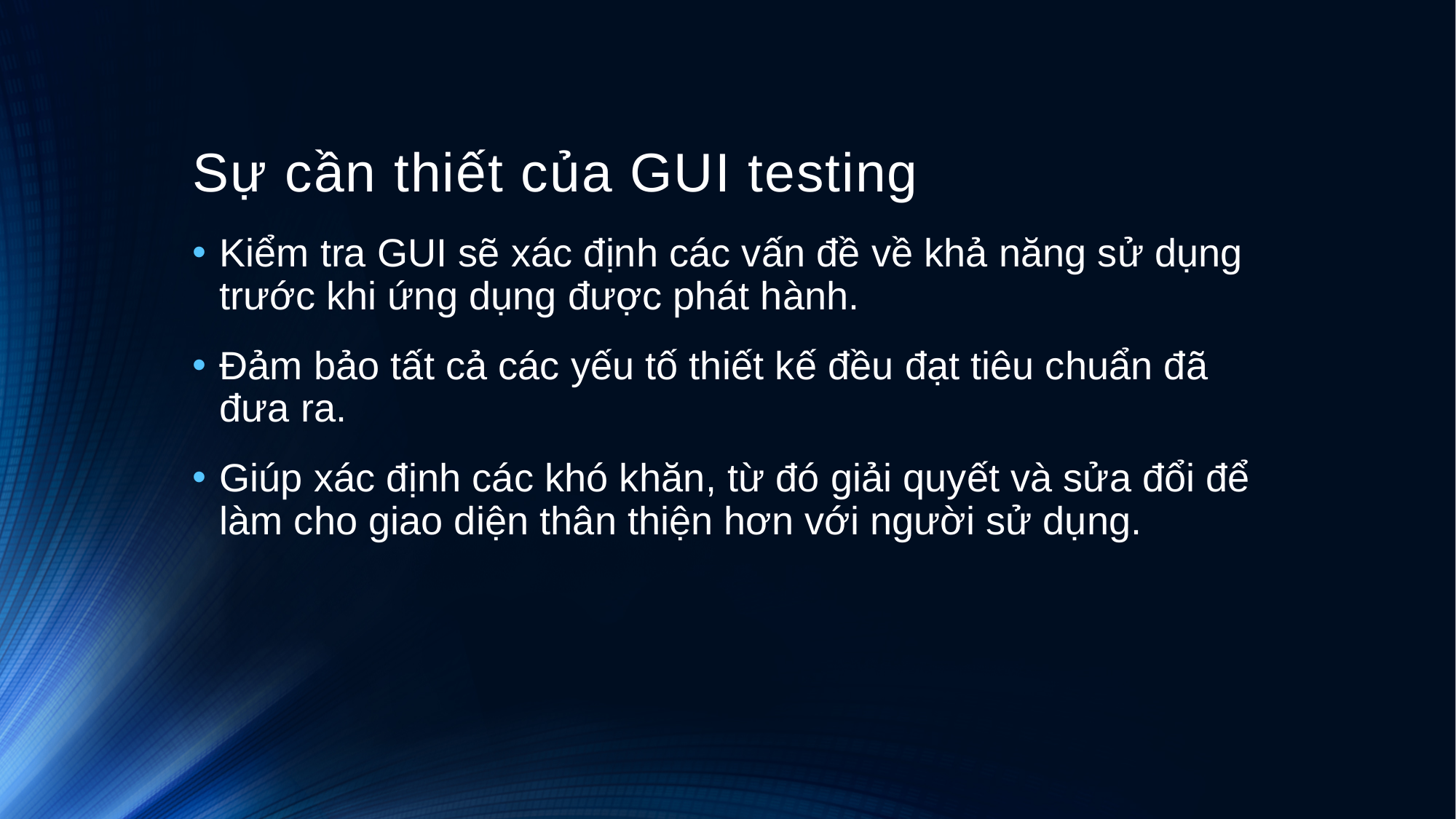

# Sự cần thiết của GUI testing
Kiểm tra GUI sẽ xác định các vấn đề về khả năng sử dụng trước khi ứng dụng được phát hành.
Đảm bảo tất cả các yếu tố thiết kế đều đạt tiêu chuẩn đã đưa ra.
Giúp xác định các khó khăn, từ đó giải quyết và sửa đổi để làm cho giao diện thân thiện hơn với người sử dụng.